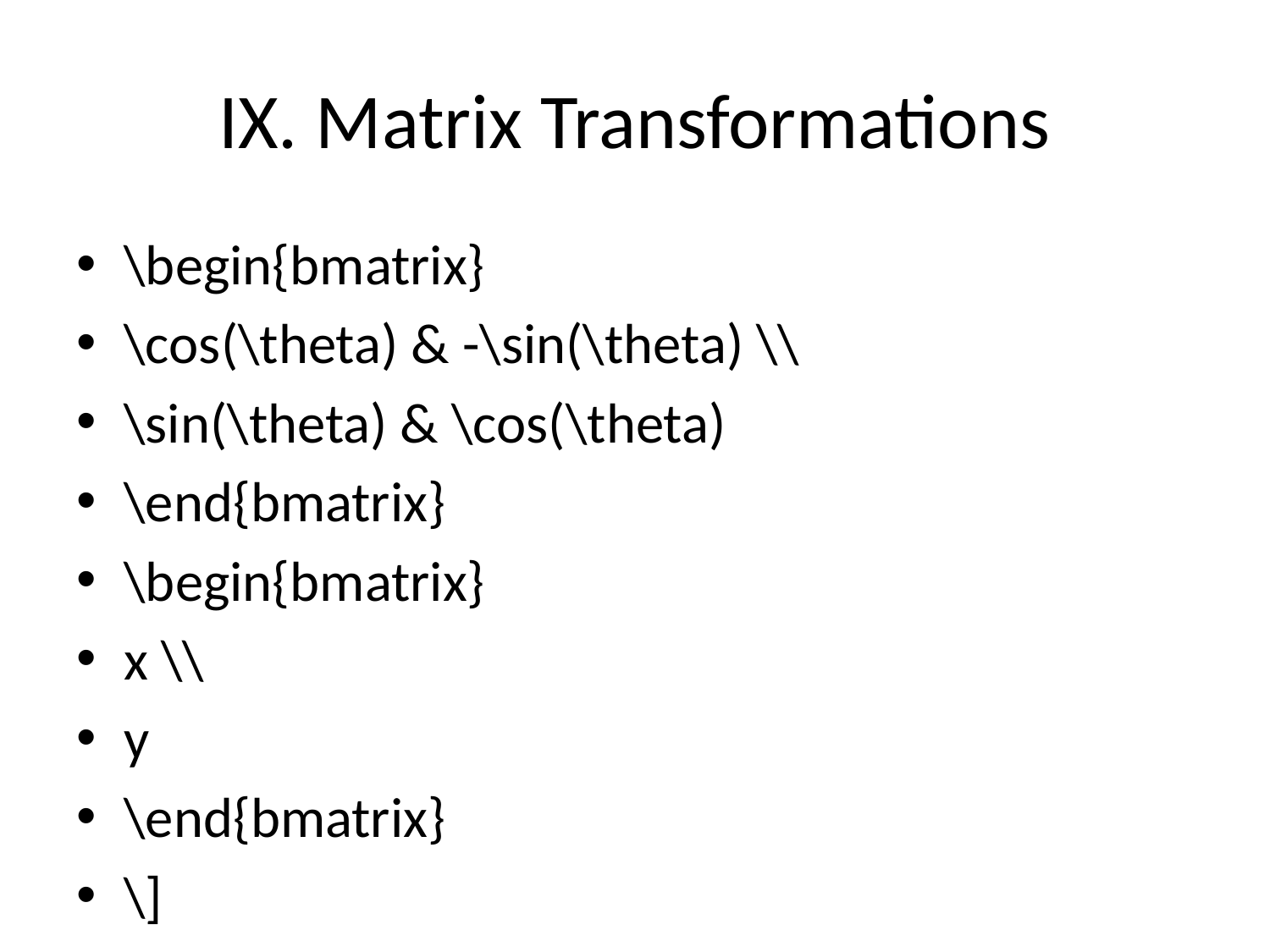

# IX. Matrix Transformations
\begin{bmatrix}
\cos(\theta) & -\sin(\theta) \\
\sin(\theta) & \cos(\theta)
\end{bmatrix}
\begin{bmatrix}
x \\
y
\end{bmatrix}
\]

4. Shear: